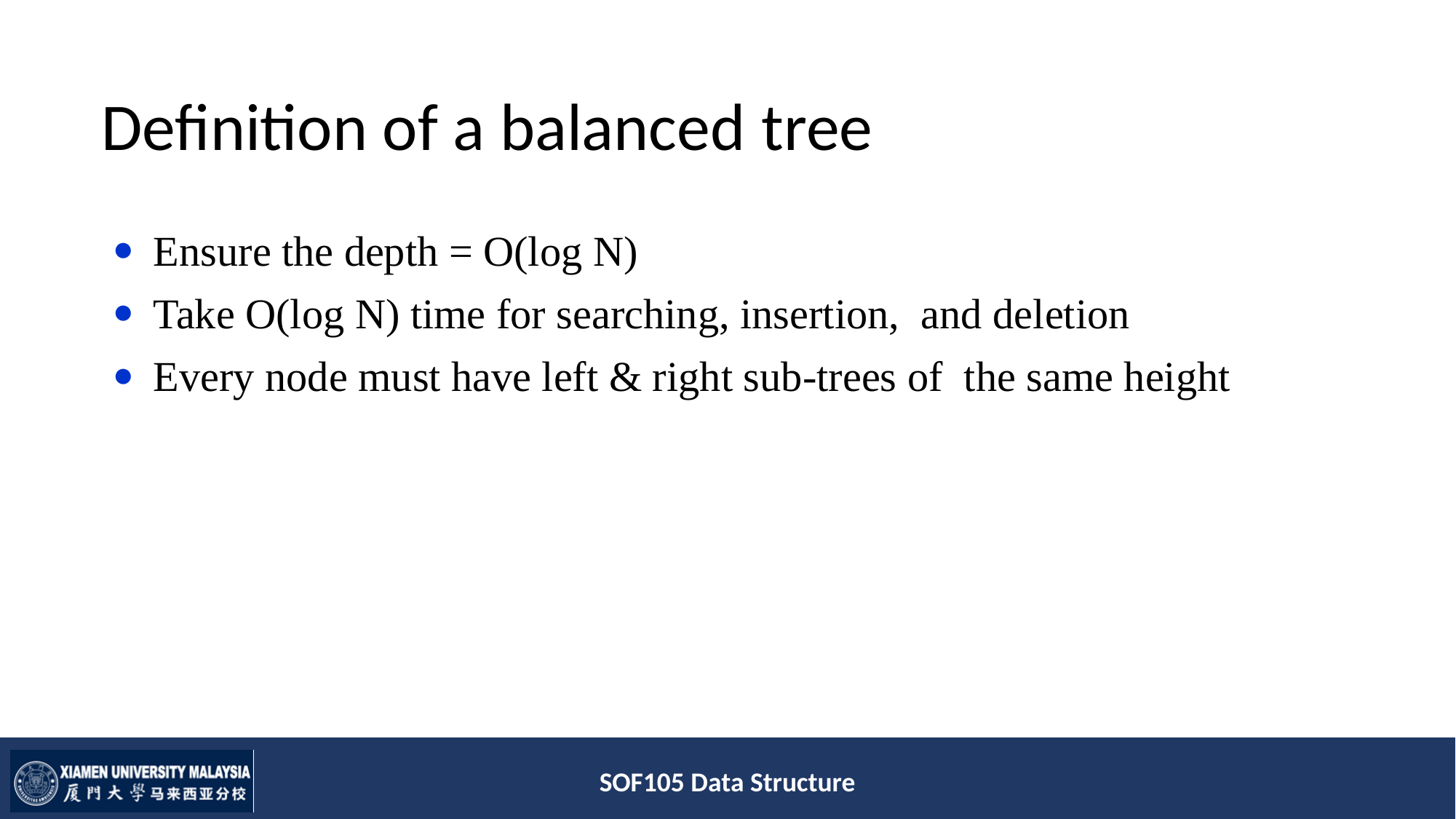

# Definition of a balanced tree
Ensure the depth = O(log N)
Take O(log N) time for searching, insertion,  and deletion
Every node must have left & right sub-trees of  the same height

SOF105 Data Structure